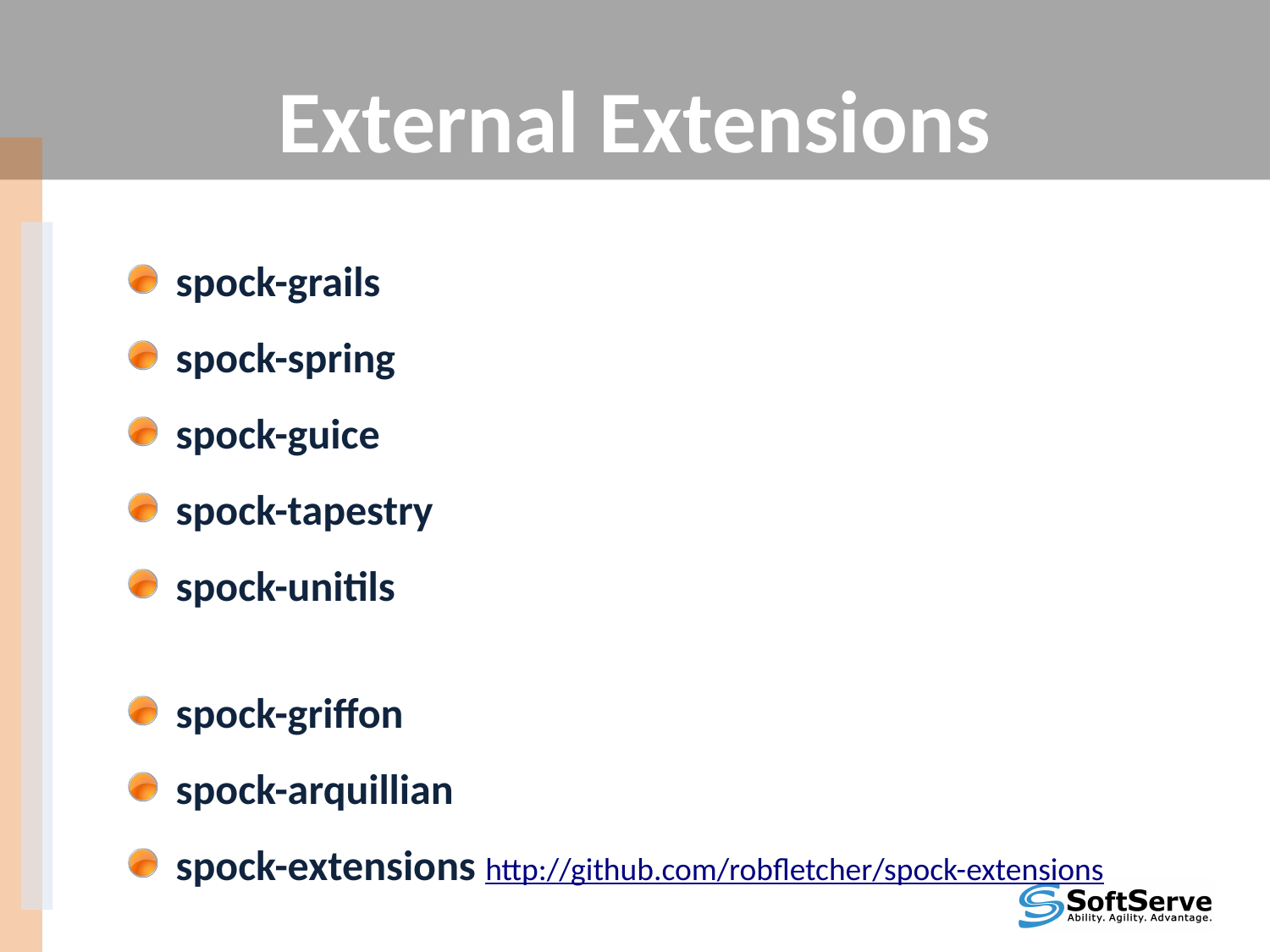

# External Extensions
spock-grails
spock-spring
spock-guice
spock-tapestry
spock-unitils

spock-griffon
spock-arquillian
spock-extensions http://github.com/robfletcher/spock-extensions